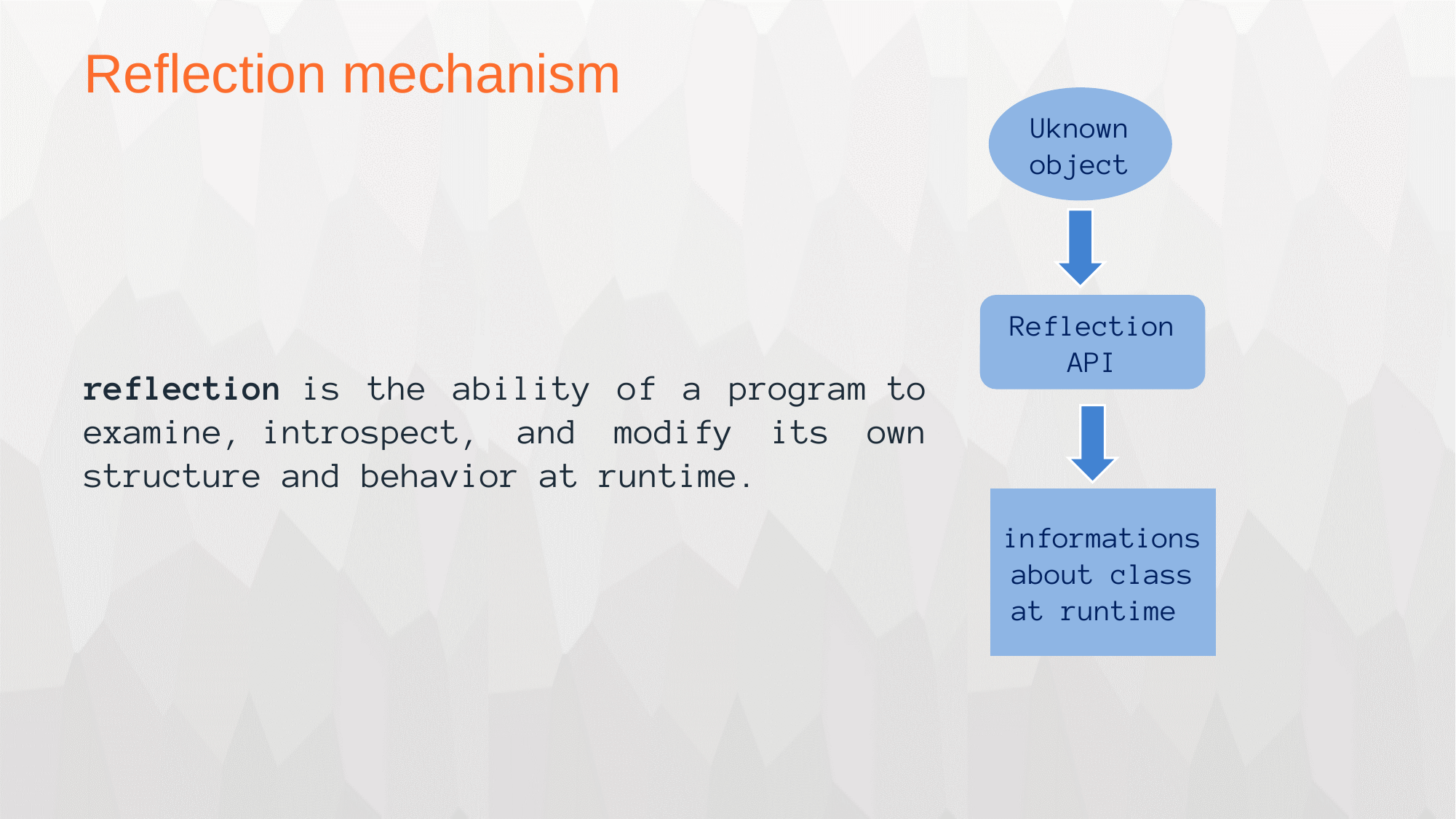

Reflection mechanism
Uknown object
reflection is the ability of a program to examine, introspect, and modify its own structure and behavior at runtime.

Reflection API

informations about class at runtime